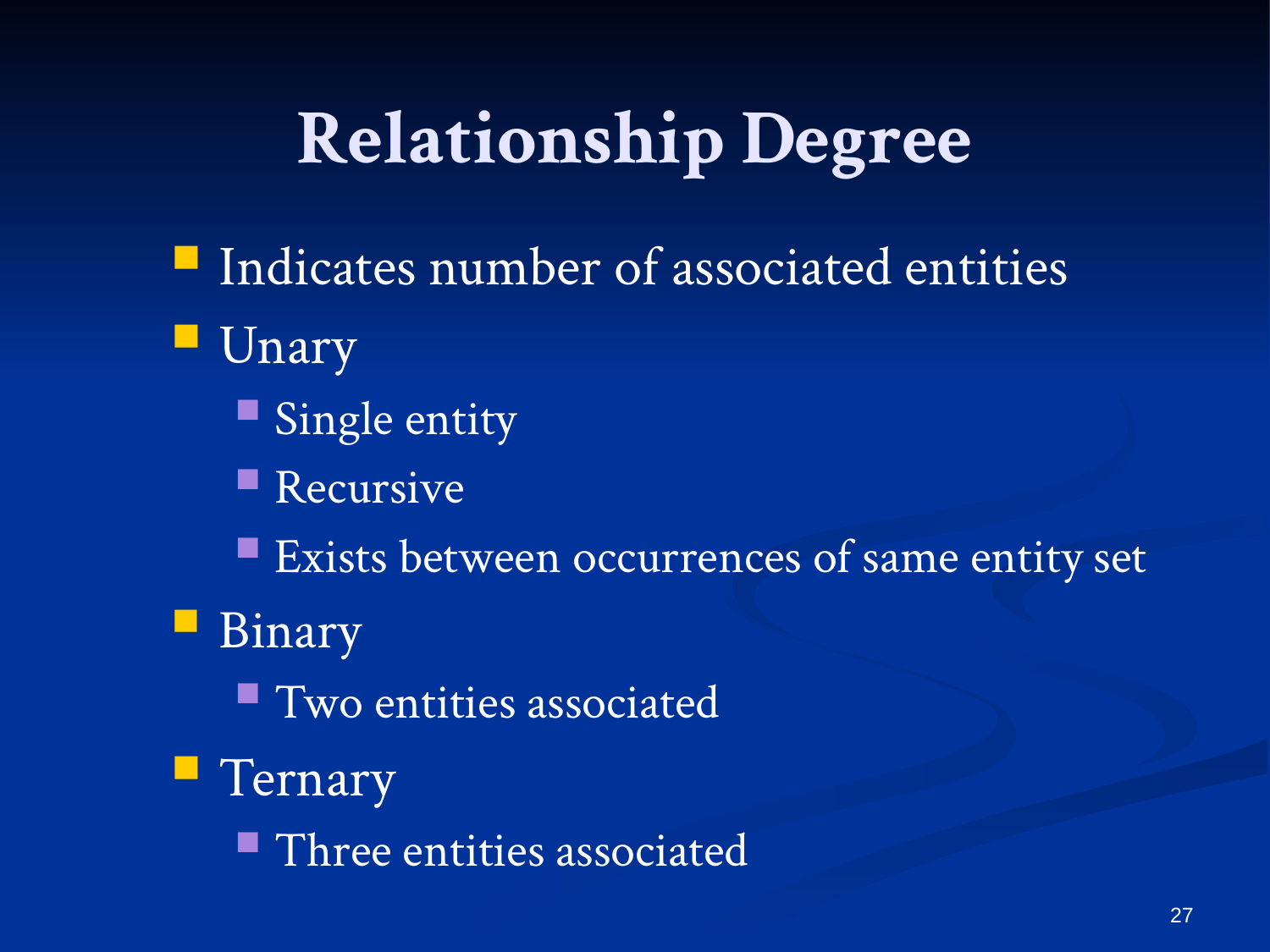

# Relationship Degree
Indicates number of associated entities
Unary
Single entity
Recursive
Exists between occurrences of same entity set
Binary
Two entities associated
Ternary
Three entities associated

27